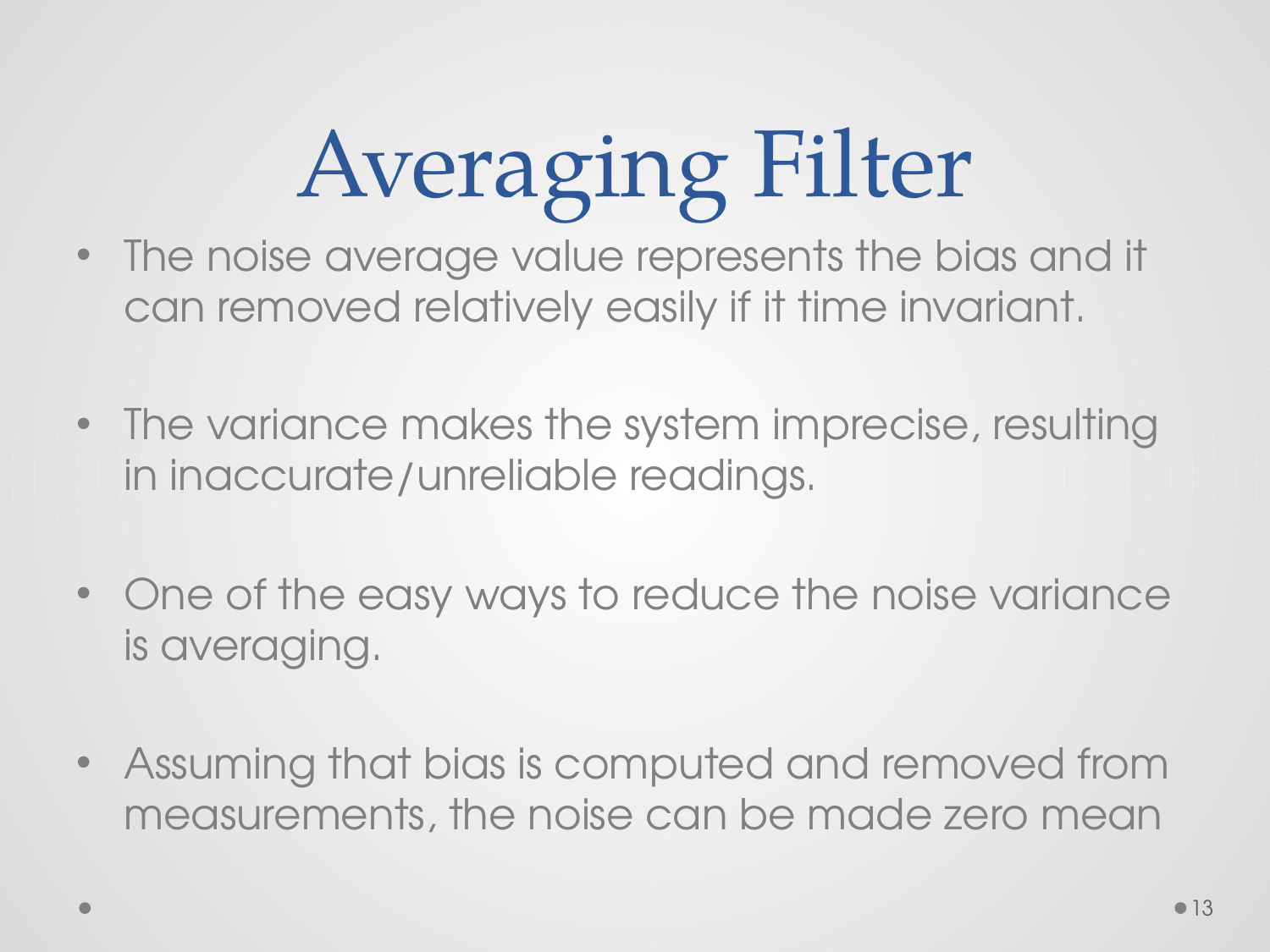

# Averaging Filter
The noise average value represents the bias and it can removed relatively easily if it time invariant.

The variance makes the system imprecise, resulting in inaccurate/unreliable readings.

One of the easy ways to reduce the noise variance is averaging.

Assuming that bias is computed and removed from measurements, the noise can be made zero mean
13